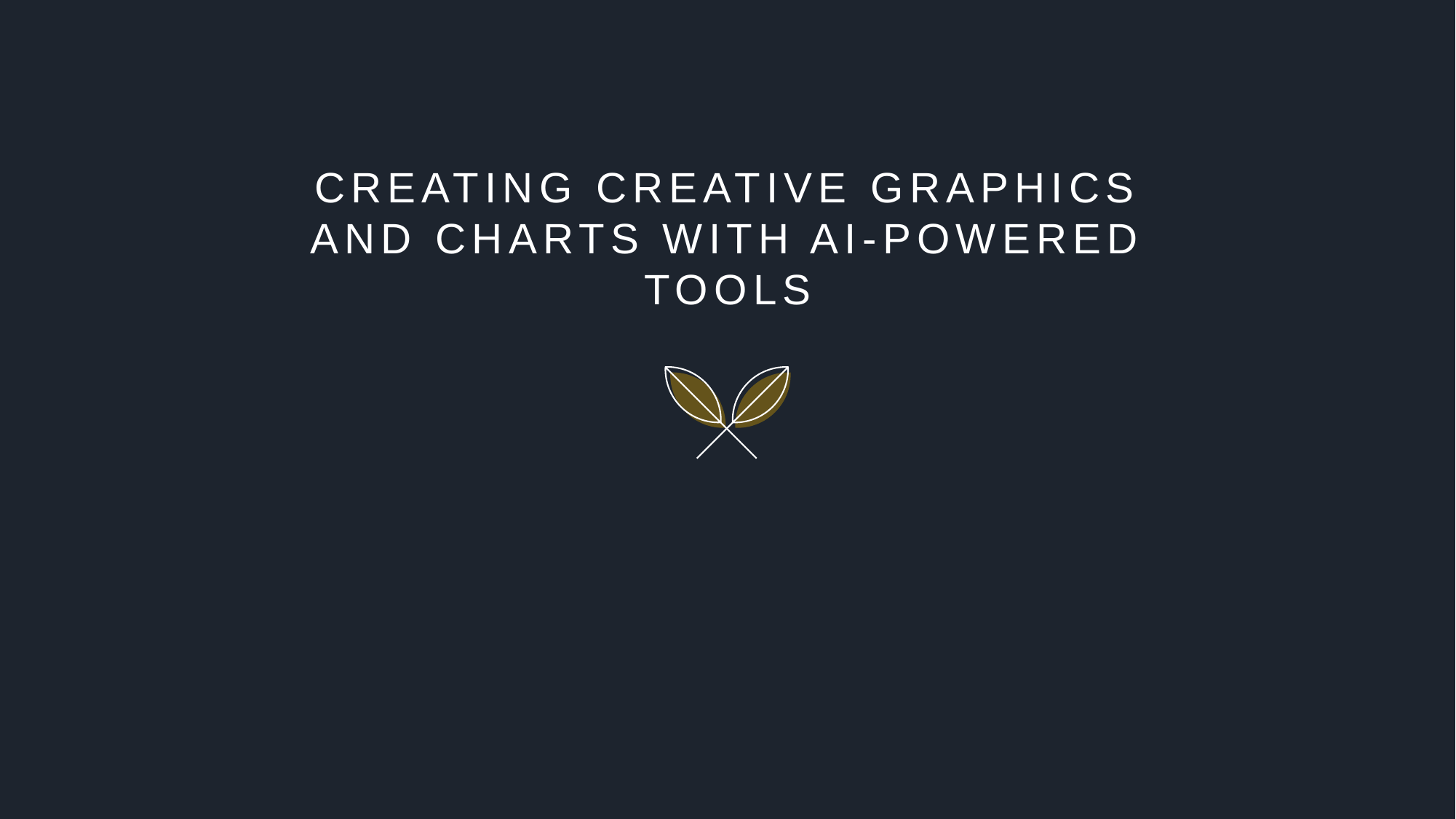

# Creating Creative Graphics and Charts with AI-powered tools